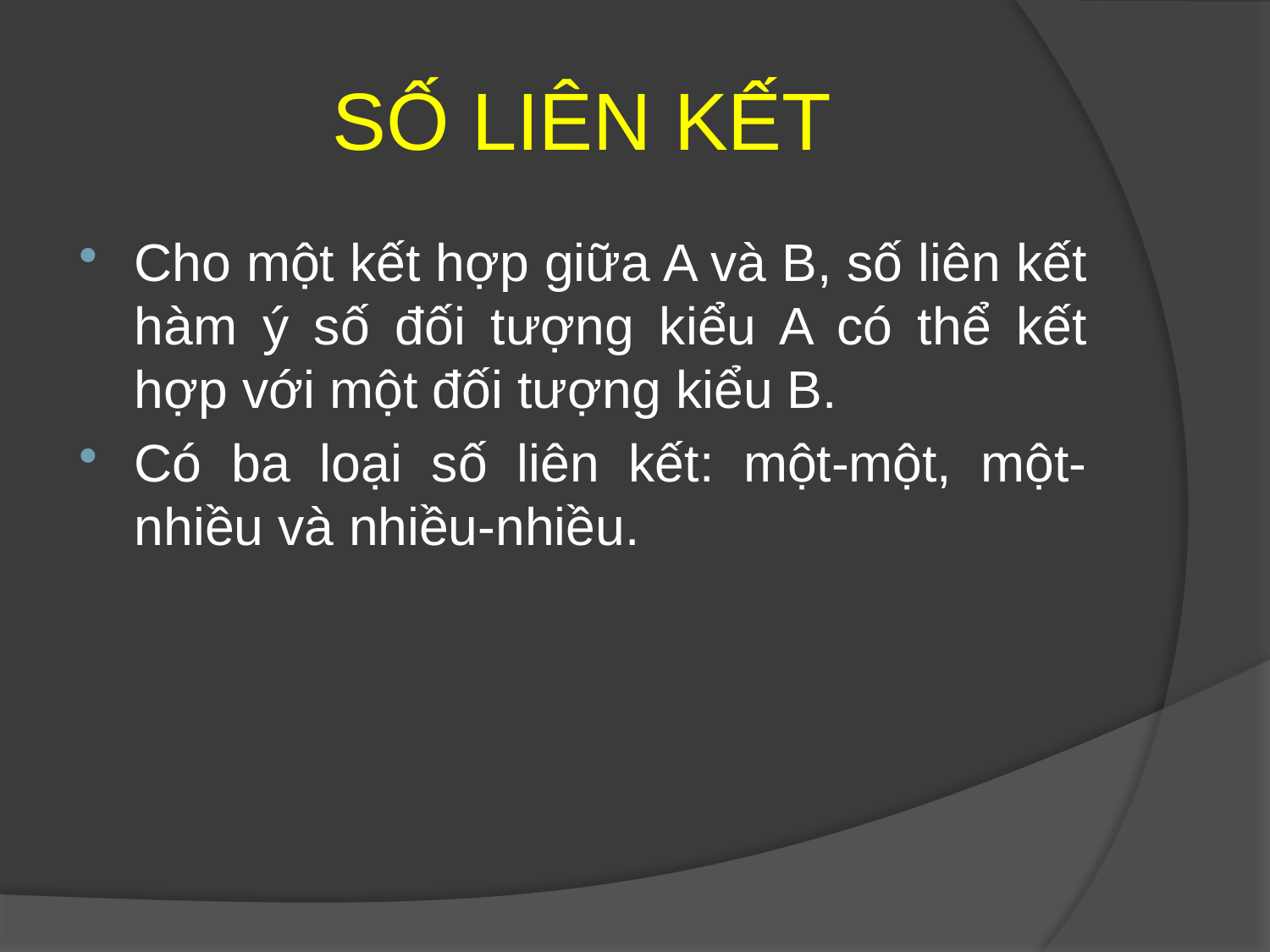

# SỐ LIÊN KẾT
Cho một kết hợp giữa A và B, số liên kết hàm ý số đối tượng kiểu A có thể kết hợp với một đối tượng kiểu B.
Có ba loại số liên kết: một-một, một-nhiều và nhiều-nhiều.